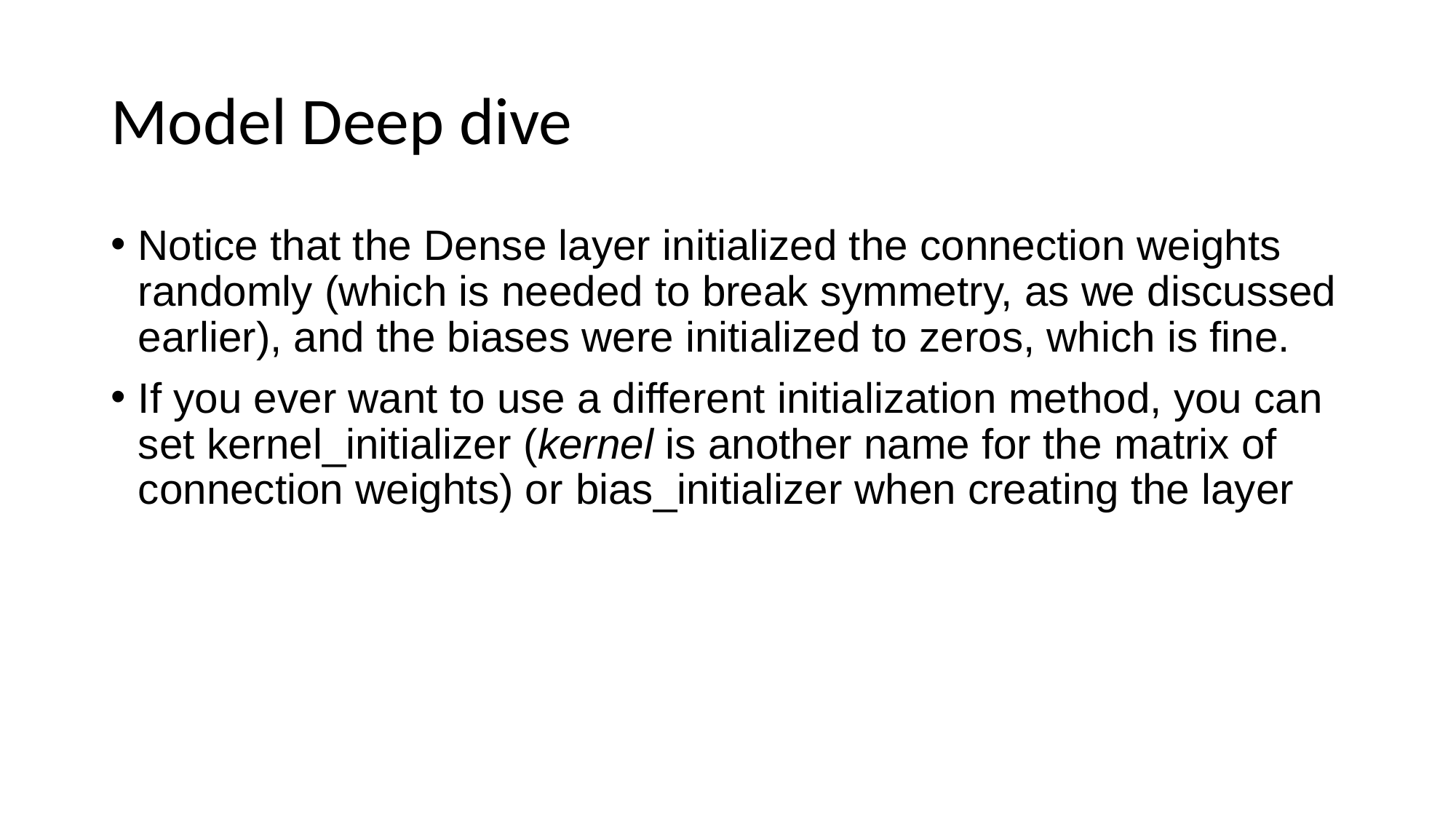

# Model Deep dive
Notice that the Dense layer initialized the connection weights randomly (which is needed to break symmetry, as we discussed earlier), and the biases were initialized to zeros, which is fine.
If you ever want to use a different initialization method, you can set kernel_initializer (kernel is another name for the matrix of connection weights) or bias_initializer when creating the layer